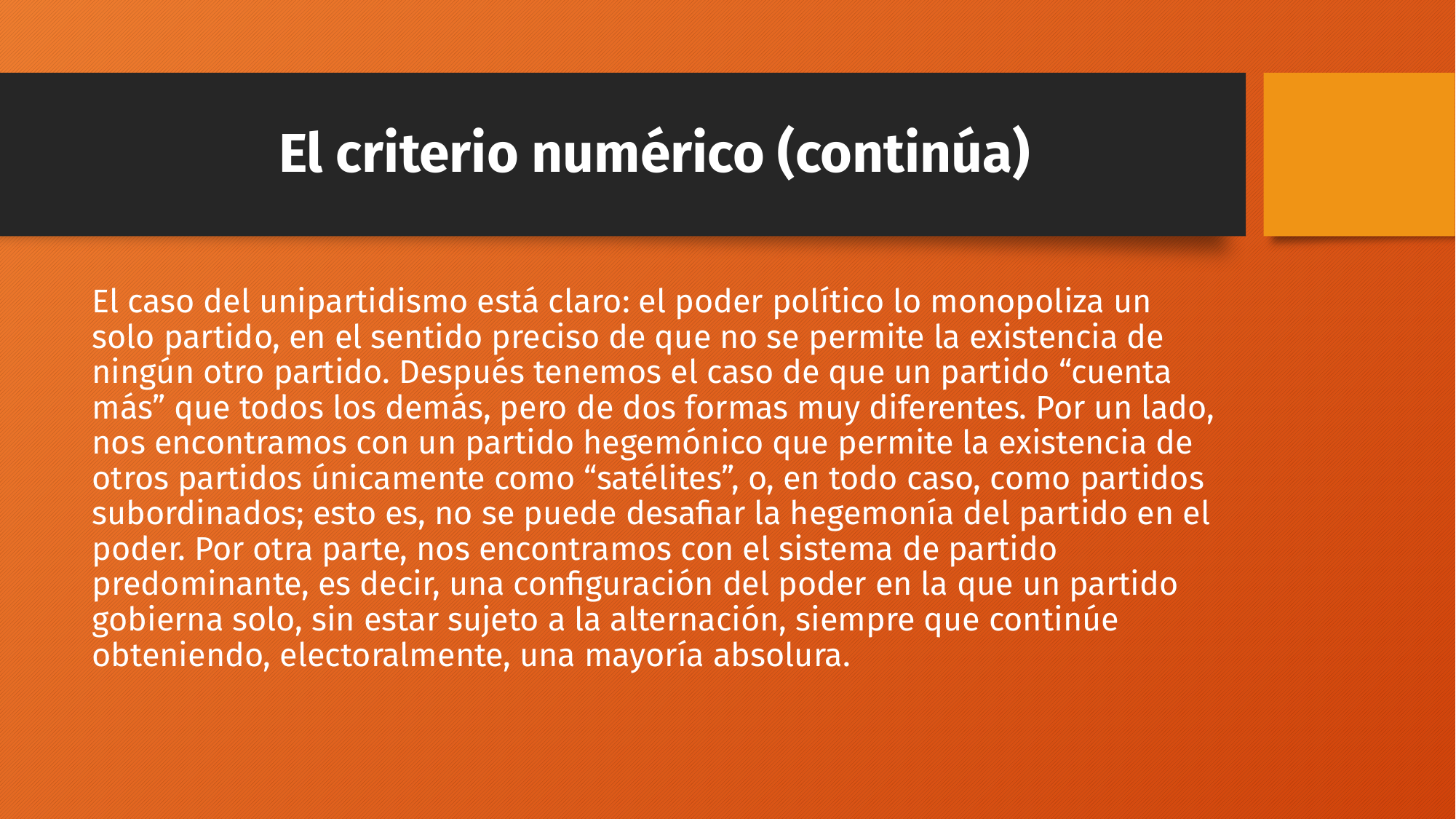

# El criterio numérico (continúa)
El caso del unipartidismo está claro: el poder político lo monopoliza un solo partido, en el sentido preciso de que no se permite la existencia de ningún otro partido. Después tenemos el caso de que un partido “cuenta más” que todos los demás, pero de dos formas muy diferentes. Por un lado, nos encontramos con un partido hegemónico que permite la existencia de otros partidos únicamente como “satélites”, o, en todo caso, como partidos subordinados; esto es, no se puede desafiar la hegemonía del partido en el poder. Por otra parte, nos encontramos con el sistema de partido predominante, es decir, una configuración del poder en la que un partido gobierna solo, sin estar sujeto a la alternación, siempre que continúe obteniendo, electoralmente, una mayoría absolura.